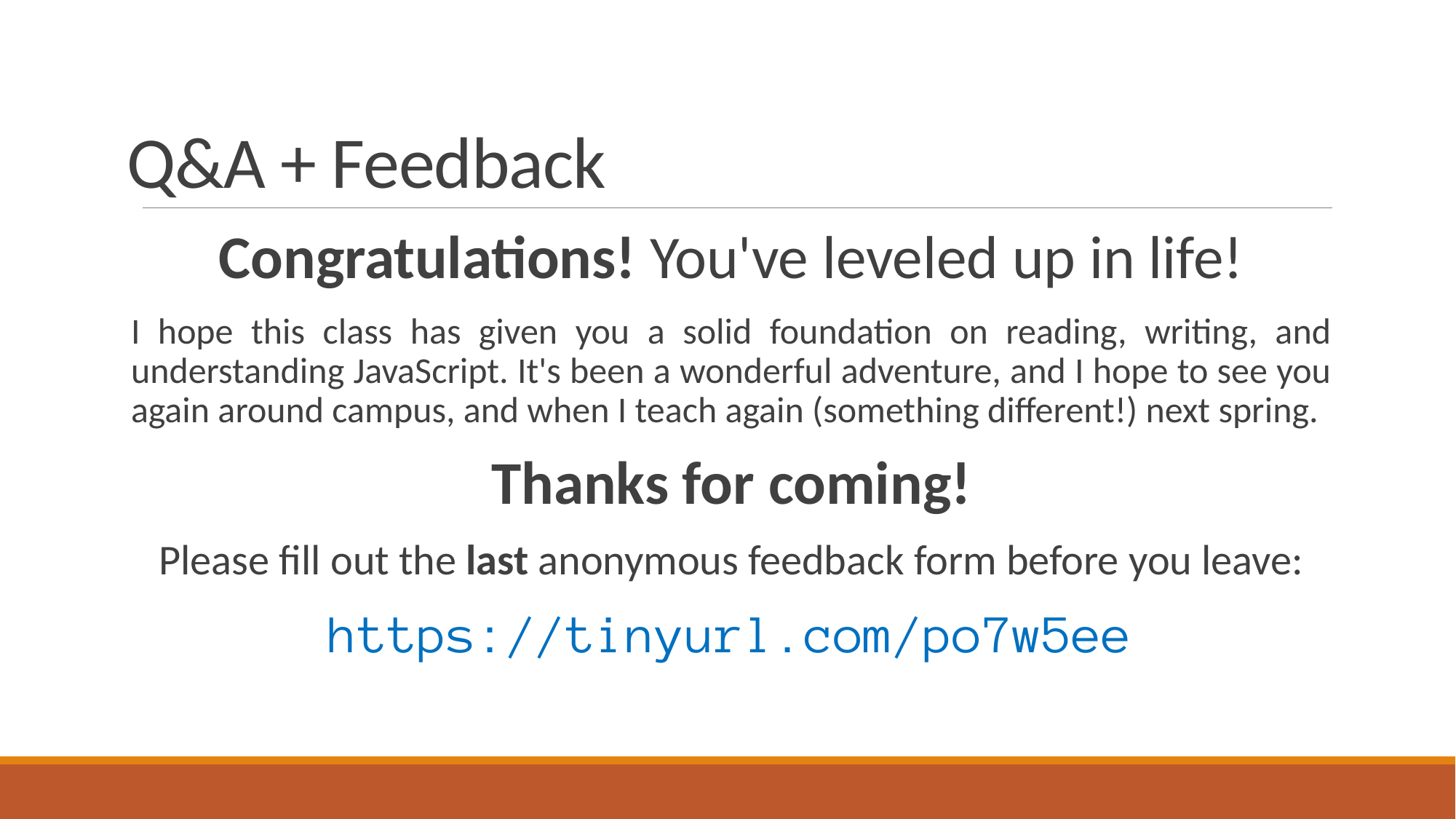

# Q&A + Feedback
Congratulations! You've leveled up in life!
I hope this class has given you a solid foundation on reading, writing, and understanding JavaScript. It's been a wonderful adventure, and I hope to see you again around campus, and when I teach again (something different!) next spring.
Thanks for coming!
Please fill out the last anonymous feedback form before you leave:
https://tinyurl.com/po7w5ee